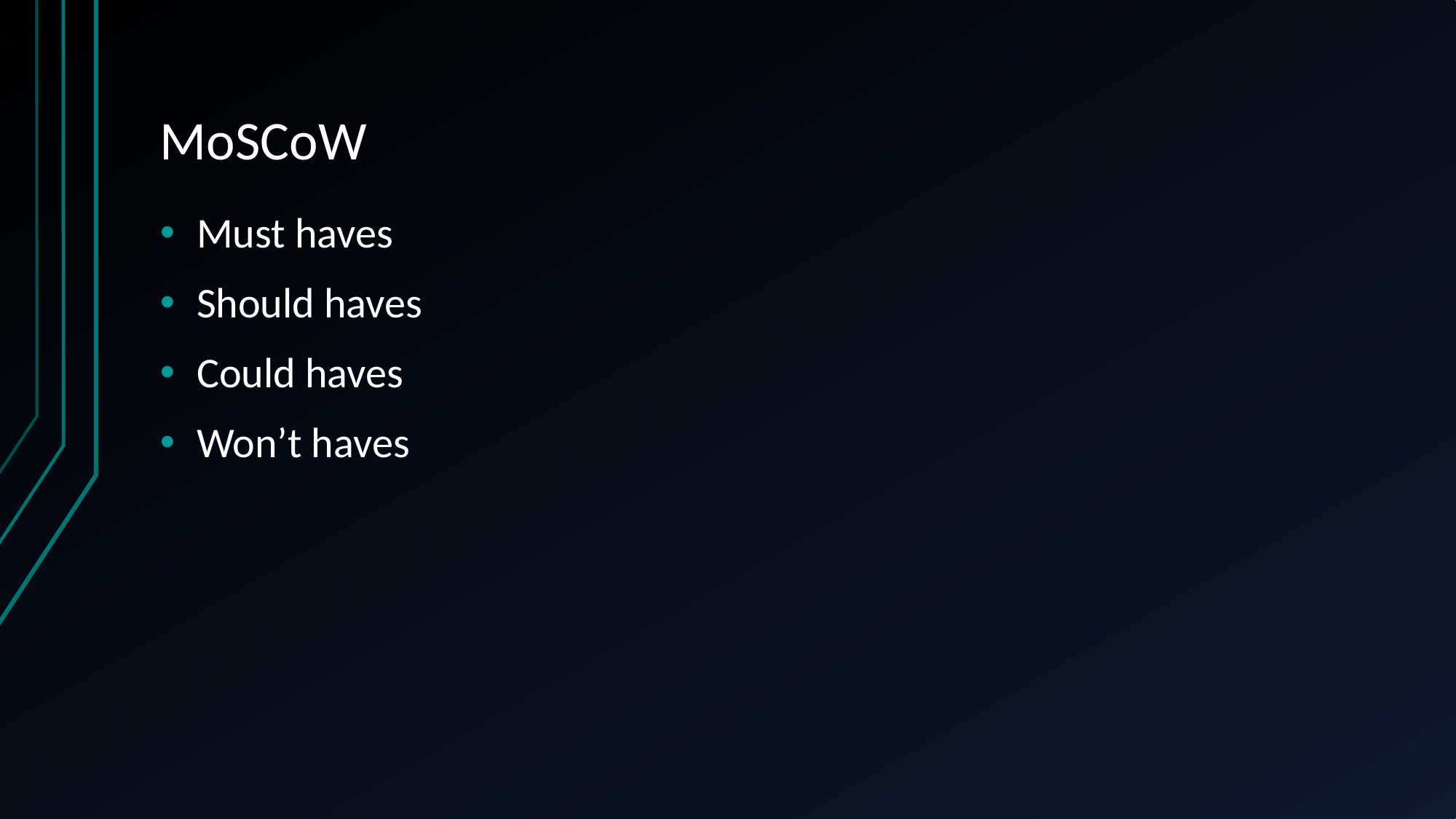

# MoSCoW
Must haves
Should haves
Could haves
Won’t haves